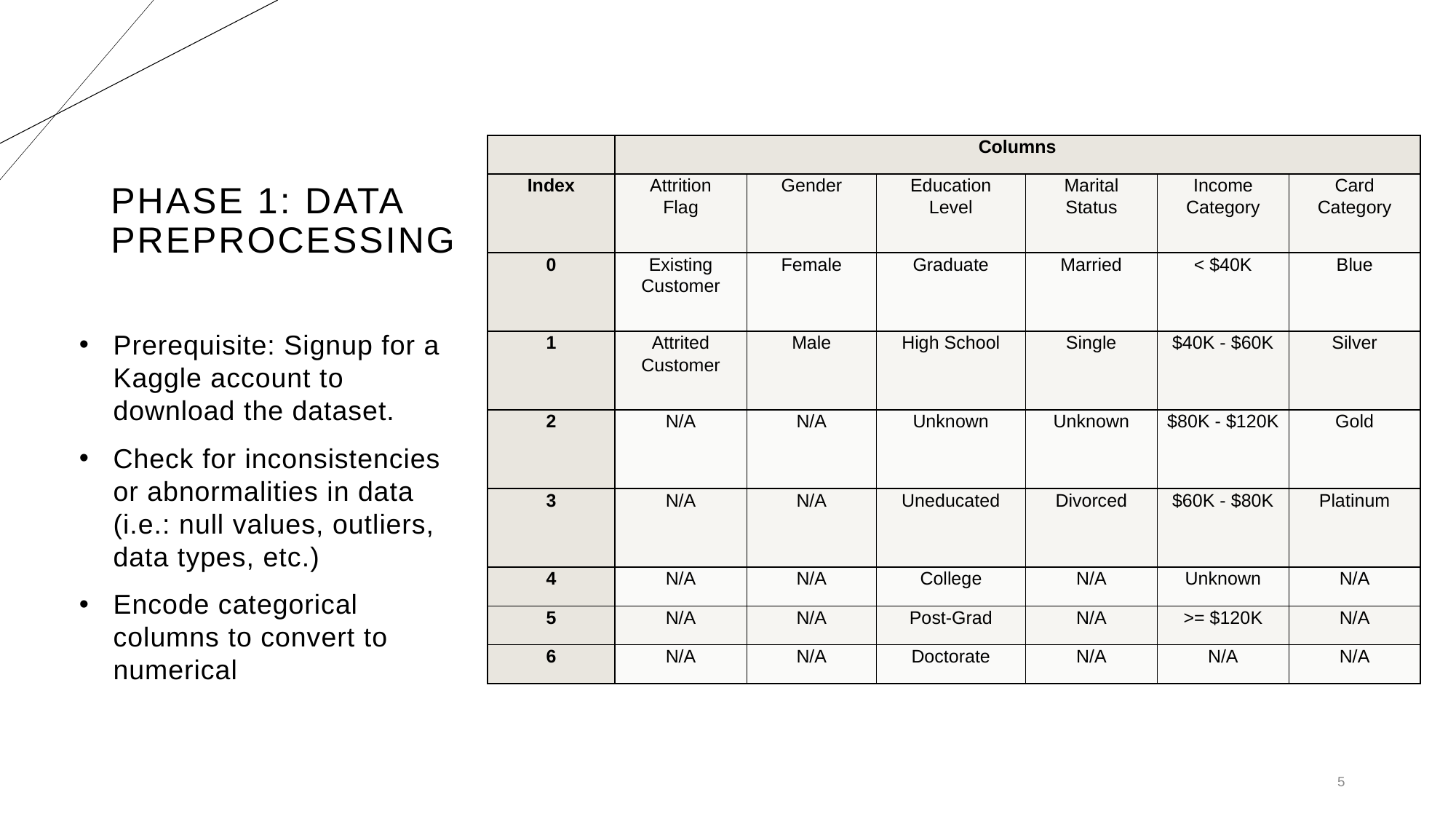

# Phase 1: Data preprocessing
|  | Columns |  |  |  |  |  |
| --- | --- | --- | --- | --- | --- | --- |
| Index | Attrition Flag | Gender | Education Level | Marital Status | Income Category | Card Category |
| 0 | Existing Customer | Female | Graduate | Married | < $40K | Blue |
| 1 | Attrited Customer | Male | High School | Single | $40K - $60K | Silver |
| 2 | N/A | N/A | Unknown | Unknown | $80K - $120K | Gold |
| 3 | N/A | N/A | Uneducated | Divorced | $60K - $80K | Platinum |
| 4 | N/A | N/A | College | N/A | Unknown | N/A |
| 5 | N/A | N/A | Post-Grad | N/A | >= $120K | N/A |
| 6 | N/A | N/A | Doctorate | N/A | N/A | N/A |
Prerequisite: Signup for a Kaggle account to download the dataset.
Check for inconsistencies or abnormalities in data (i.e.: null values, outliers, data types, etc.)
Encode categorical columns to convert to numerical
5